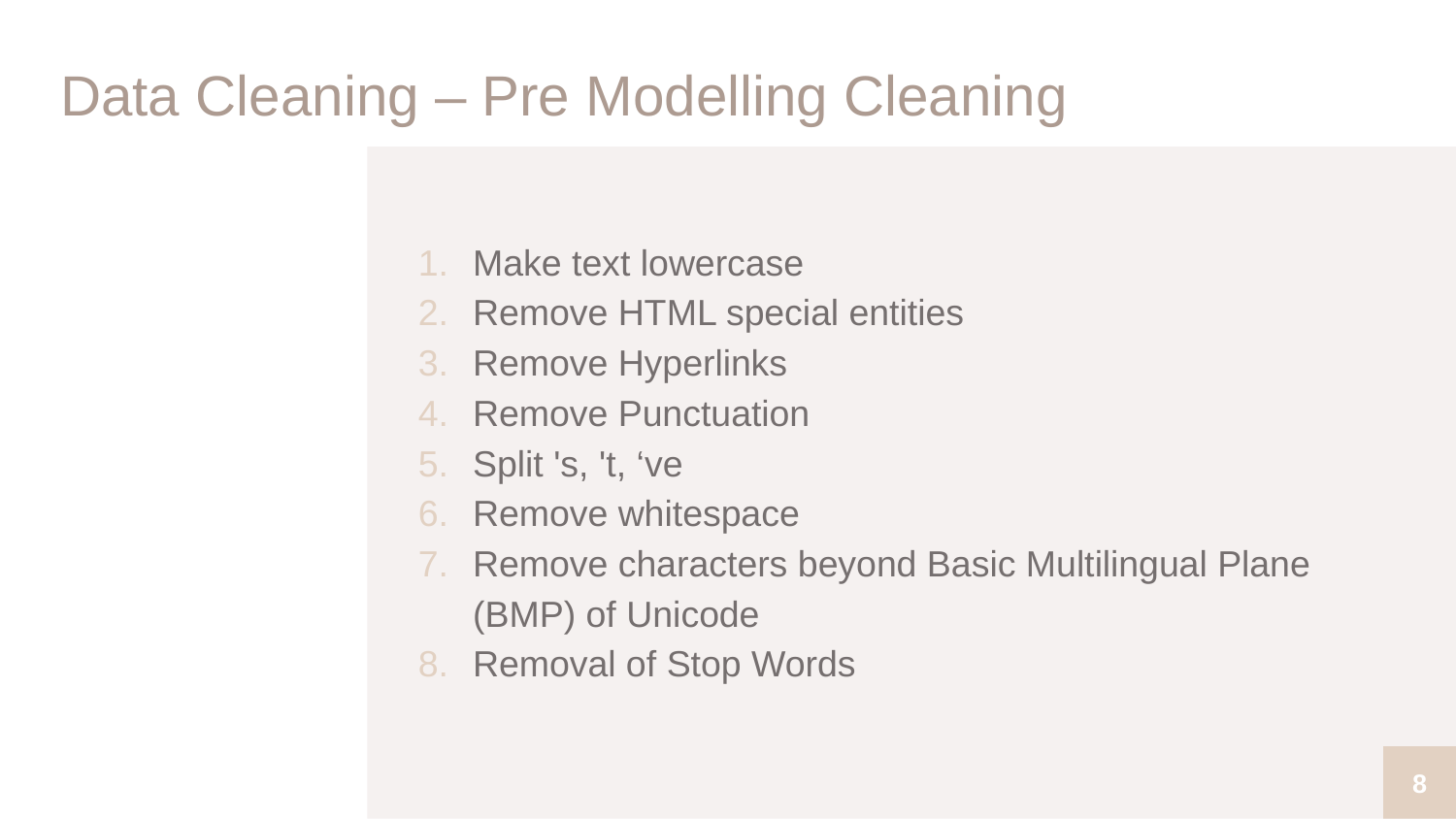

# Data Cleaning – Pre Modelling Cleaning
Make text lowercase
Remove HTML special entities
Remove Hyperlinks
Remove Punctuation
Split 's, 't, ‘ve
Remove whitespace
Remove characters beyond Basic Multilingual Plane (BMP) of Unicode
Removal of Stop Words
8